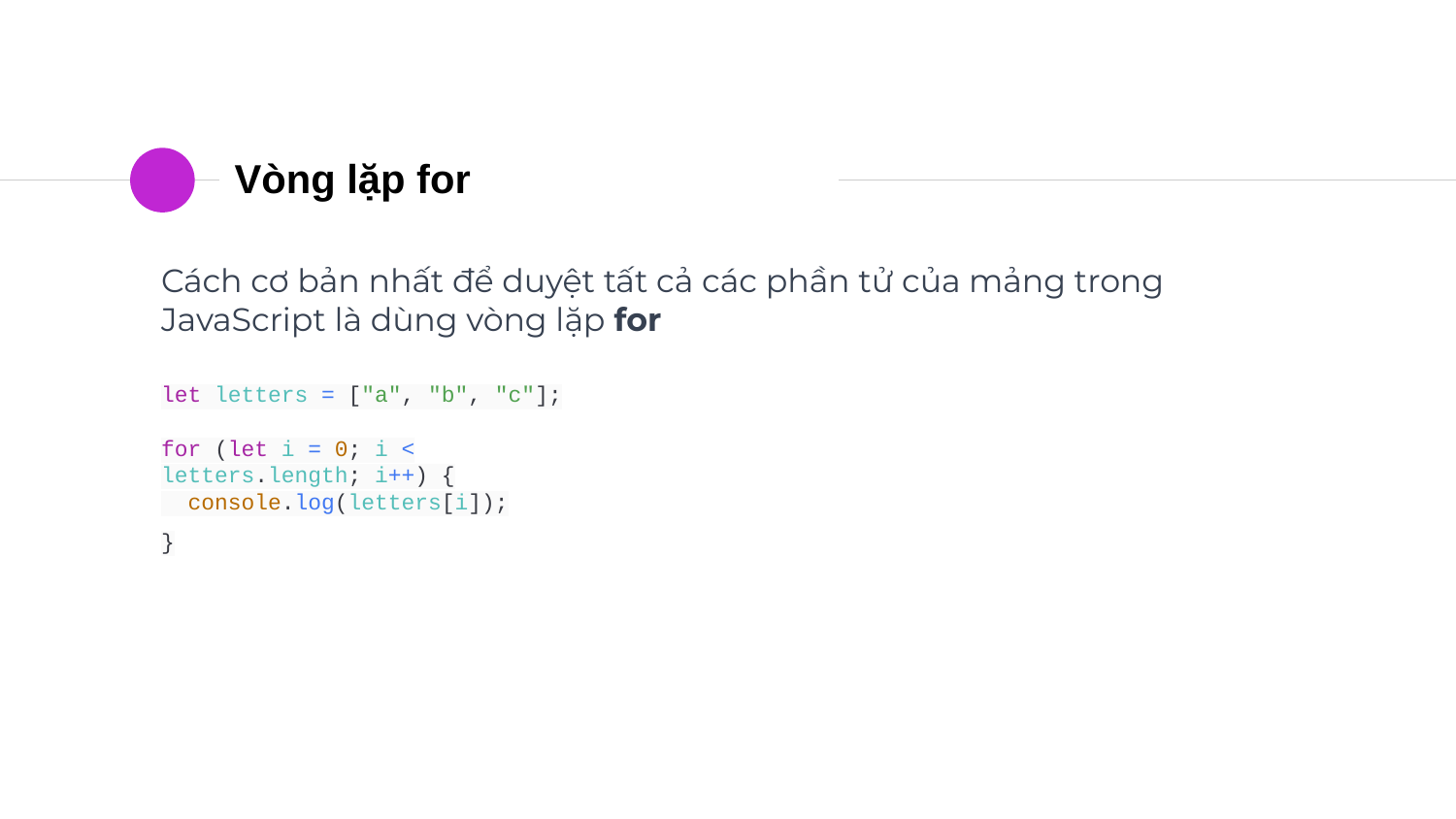

# Vòng lặp for
Cách cơ bản nhất để duyệt tất cả các phần tử của mảng trong JavaScript là dùng vòng lặp for

let letters = ["a", "b", "c"];

for (let i = 0; i < letters.length; i++) {
  console.log(letters[i]);
}